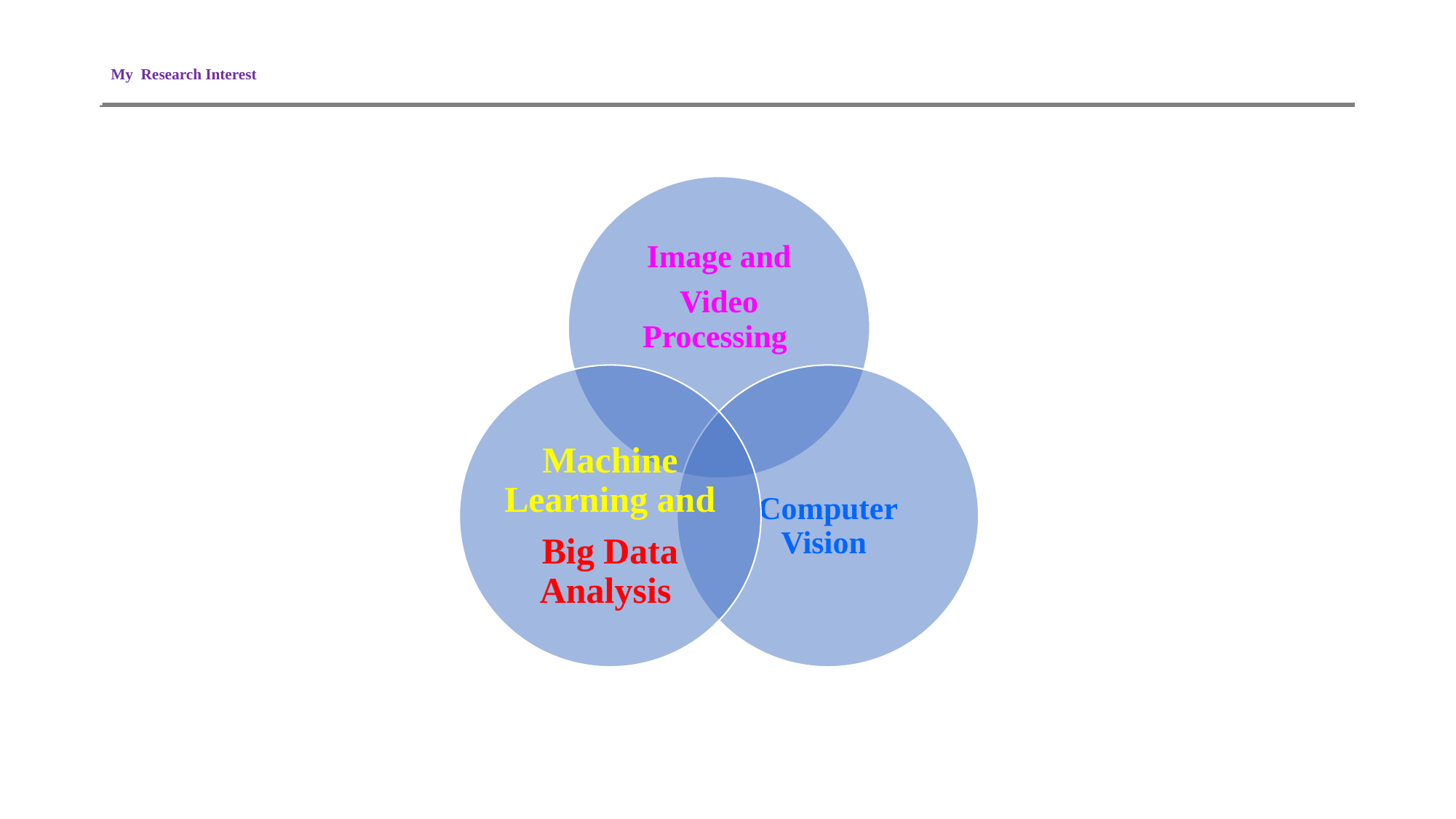

# My  Research Interest
Image and
Video Processing
Computer Vision
Machine Learning and
Big Data Analysis